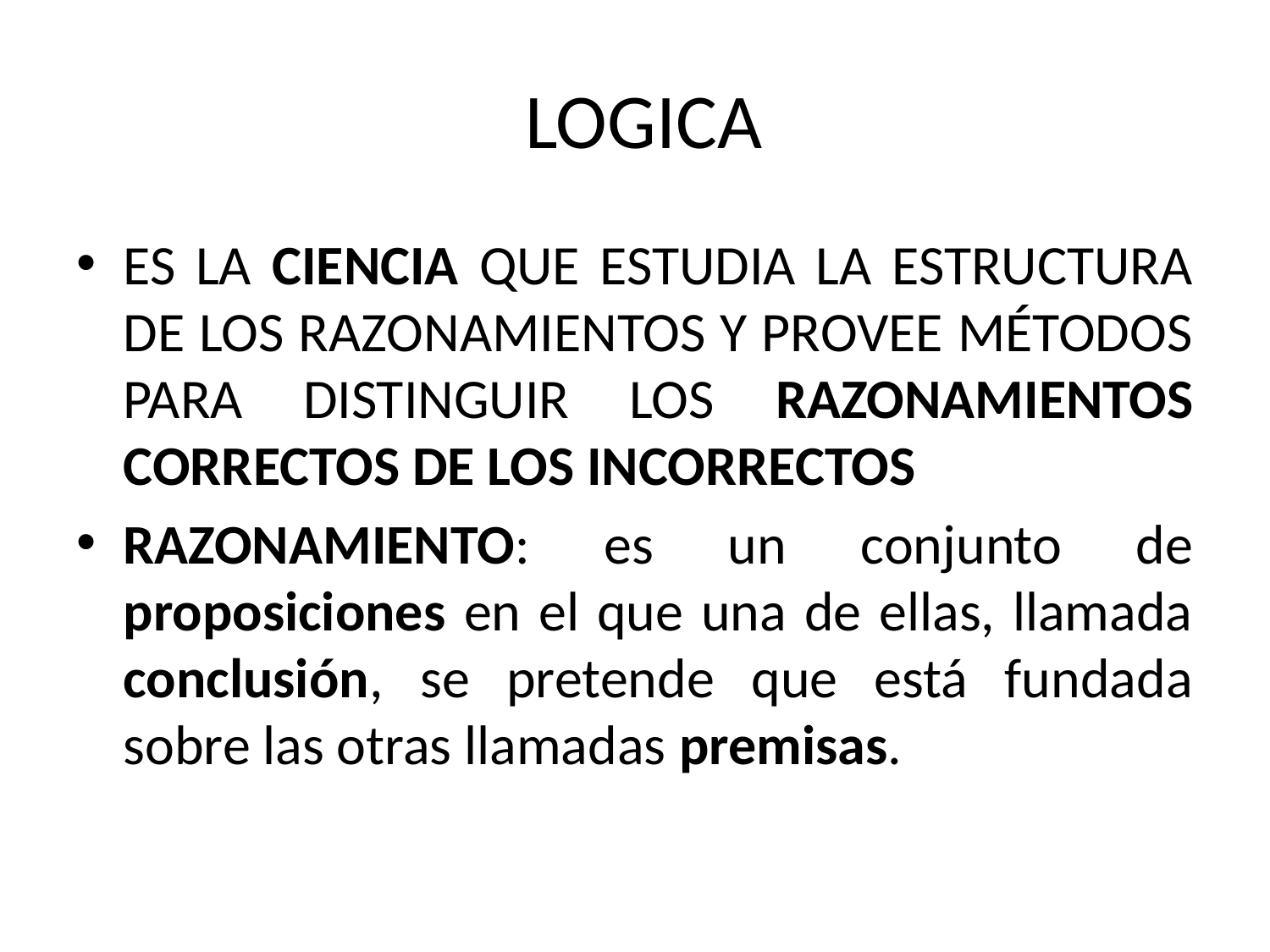

# LOGICA
ES LA CIENCIA QUE ESTUDIA LA ESTRUCTURA DE LOS RAZONAMIENTOS Y PROVEE MÉTODOS PARA DISTINGUIR LOS RAZONAMIENTOS CORRECTOS DE LOS INCORRECTOS
RAZONAMIENTO: es un conjunto de proposiciones en el que una de ellas, llamada conclusión, se pretende que está fundada sobre las otras llamadas premisas.